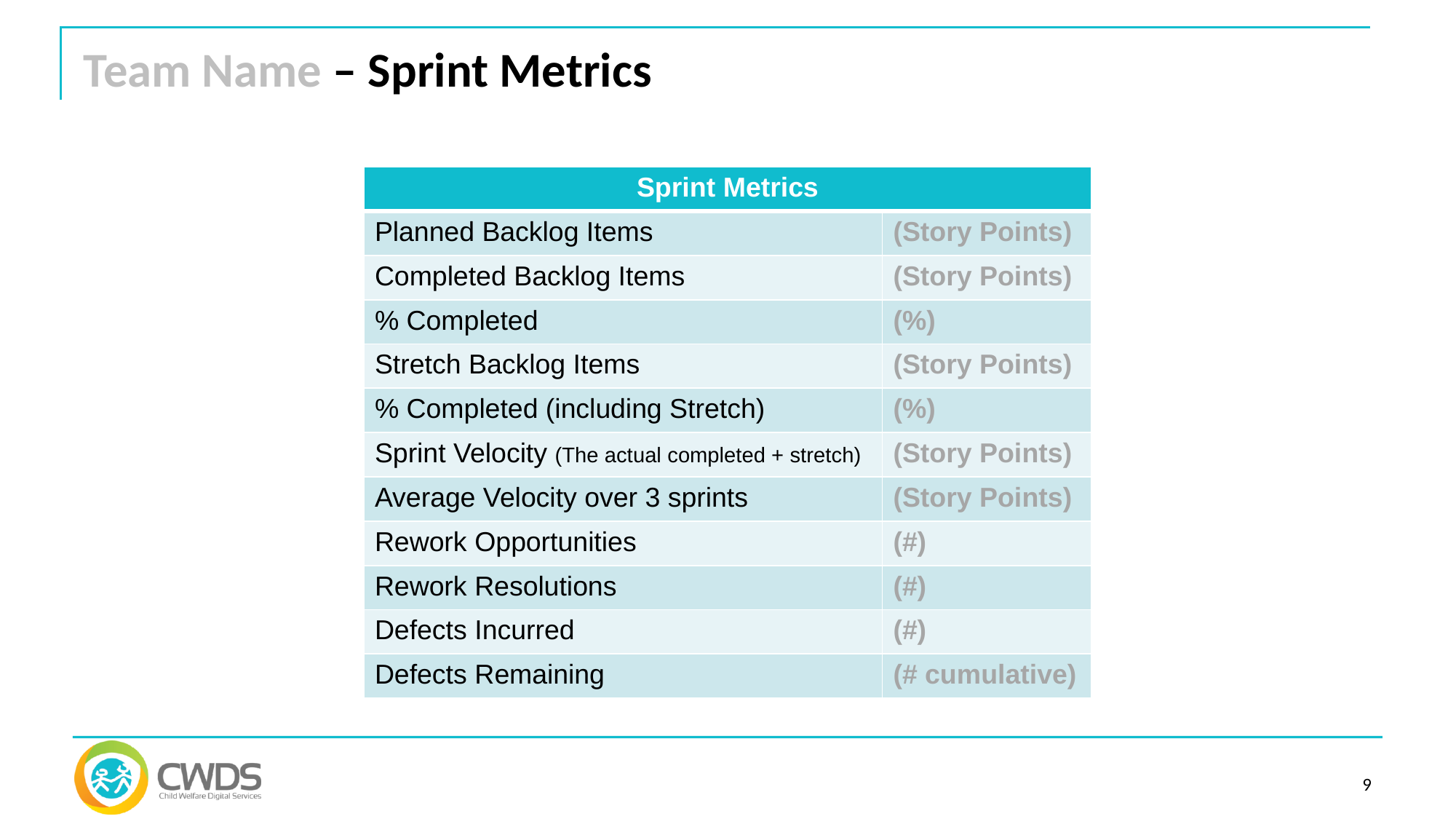

# Team Name – Sprint Metrics
| Sprint Metrics |  |
| --- | --- |
| Planned Backlog Items | (Story Points) |
| Completed Backlog Items | (Story Points) |
| % Completed | (%) |
| Stretch Backlog Items | (Story Points) |
| % Completed (including Stretch) | (%) |
| Sprint Velocity (The actual completed + stretch) | (Story Points) |
| Average Velocity over 3 sprints | (Story Points) |
| Rework Opportunities | (#) |
| Rework Resolutions | (#) |
| Defects Incurred | (#) |
| Defects Remaining | (# cumulative) |
9